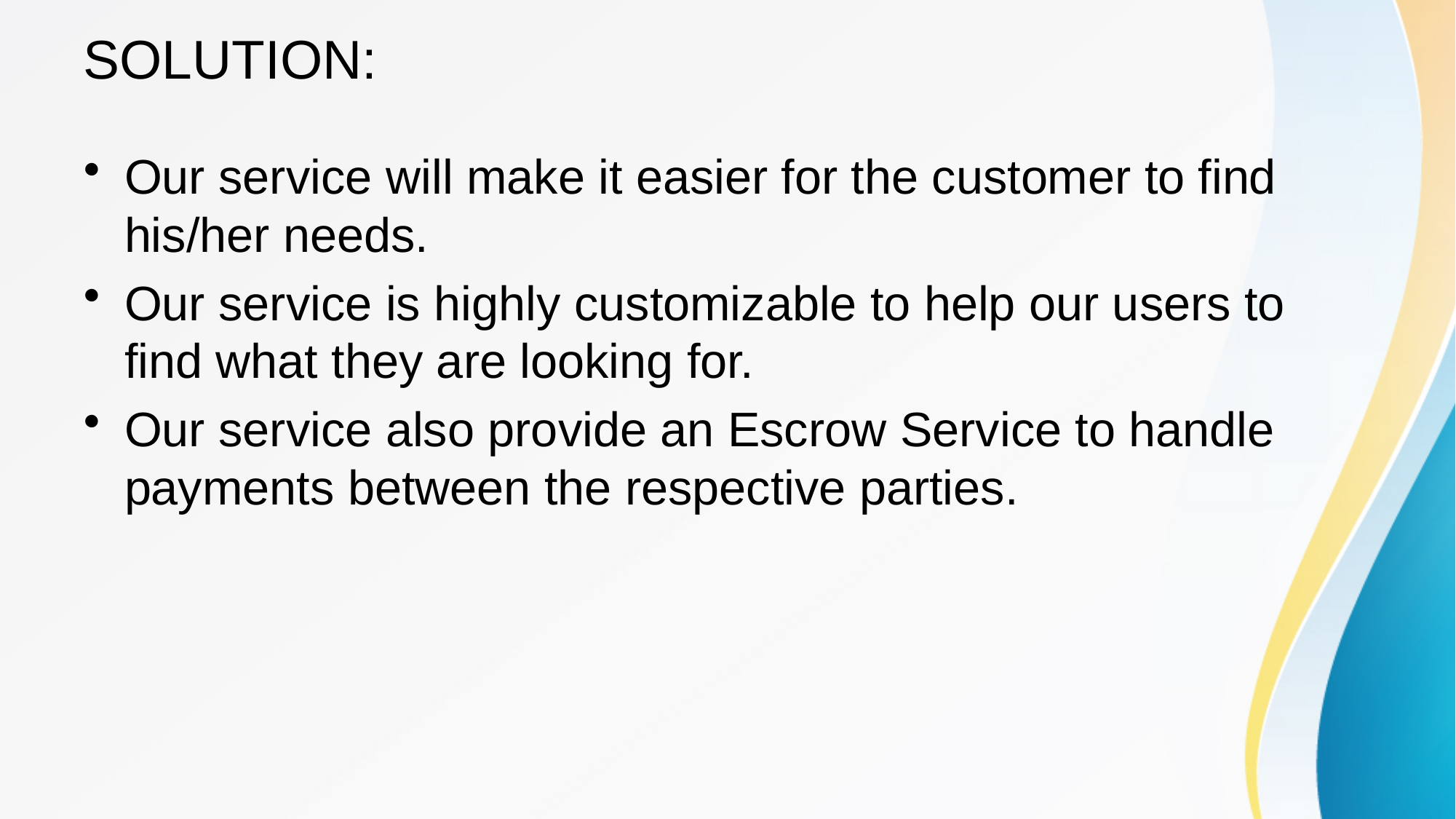

# SOLUTION:
Our service will make it easier for the customer to find his/her needs.
Our service is highly customizable to help our users to find what they are looking for.
Our service also provide an Escrow Service to handle payments between the respective parties.